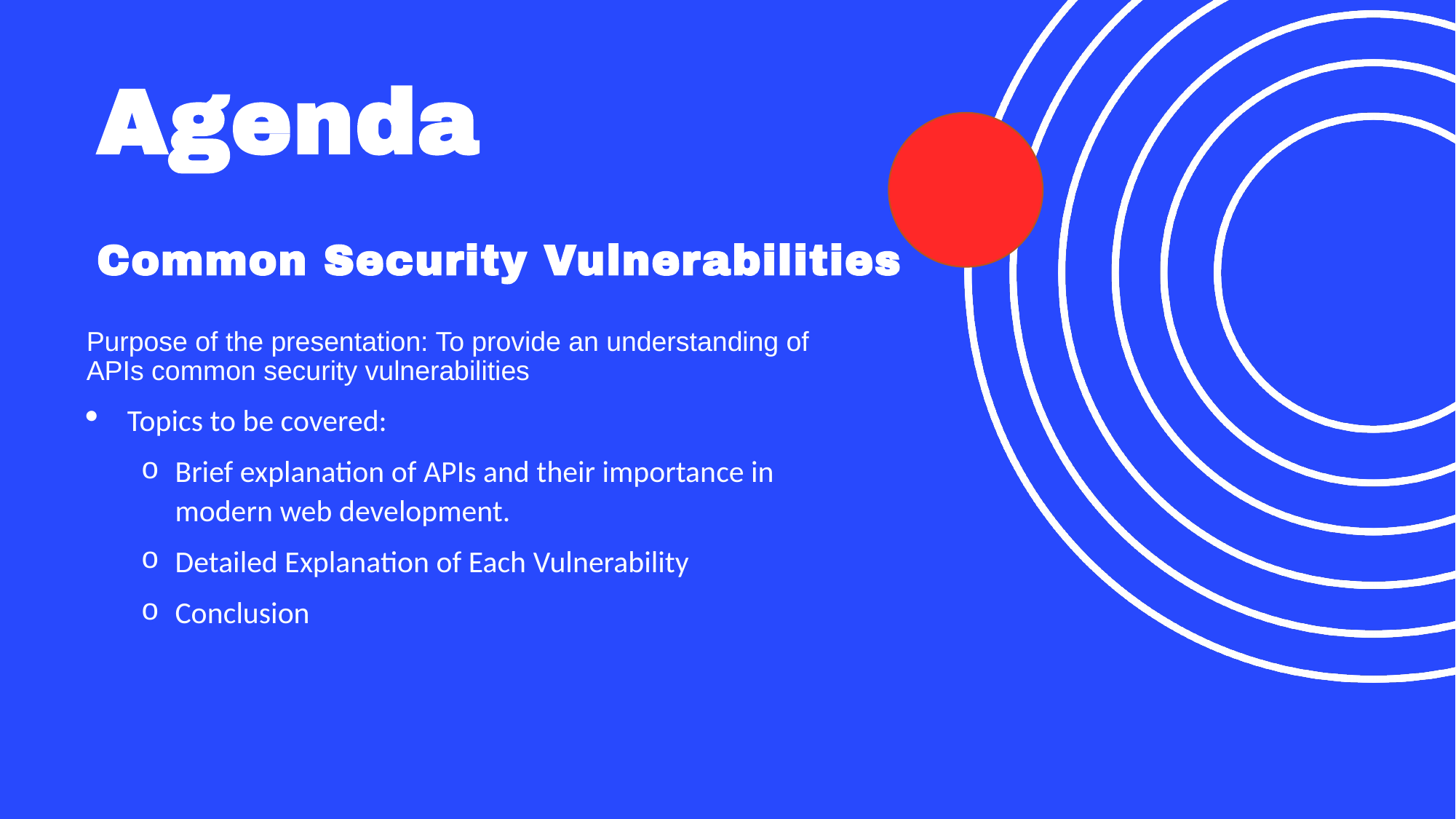

# Agenda Common Security Vulnerabilities
Purpose of the presentation: To provide an understanding of APIs common security vulnerabilities
Topics to be covered:
Brief explanation of APIs and their importance in modern web development.
Detailed Explanation of Each Vulnerability
Conclusion